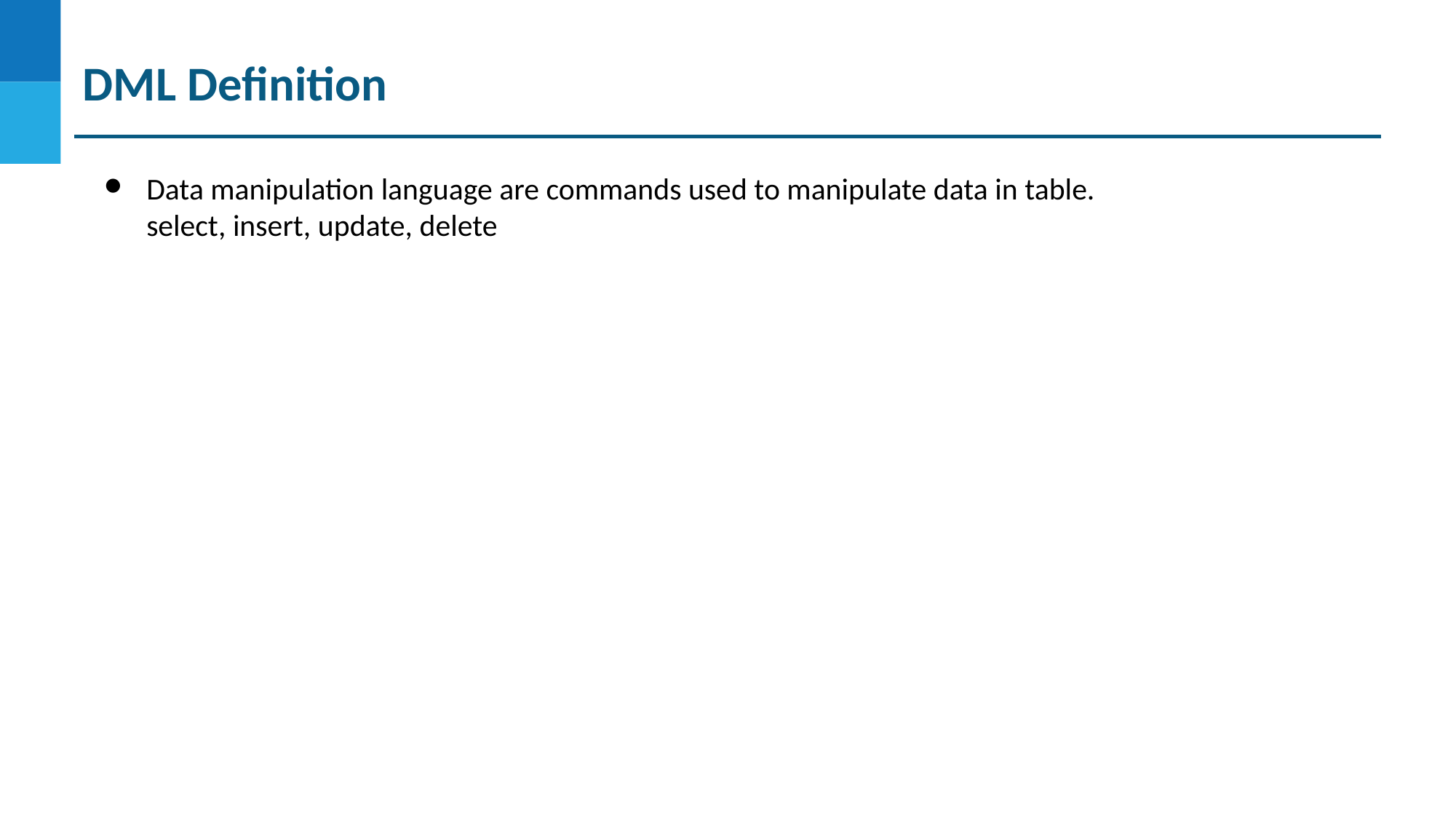

DML Definition
Data manipulation language are commands used to manipulate data in table.
select, insert, update, delete